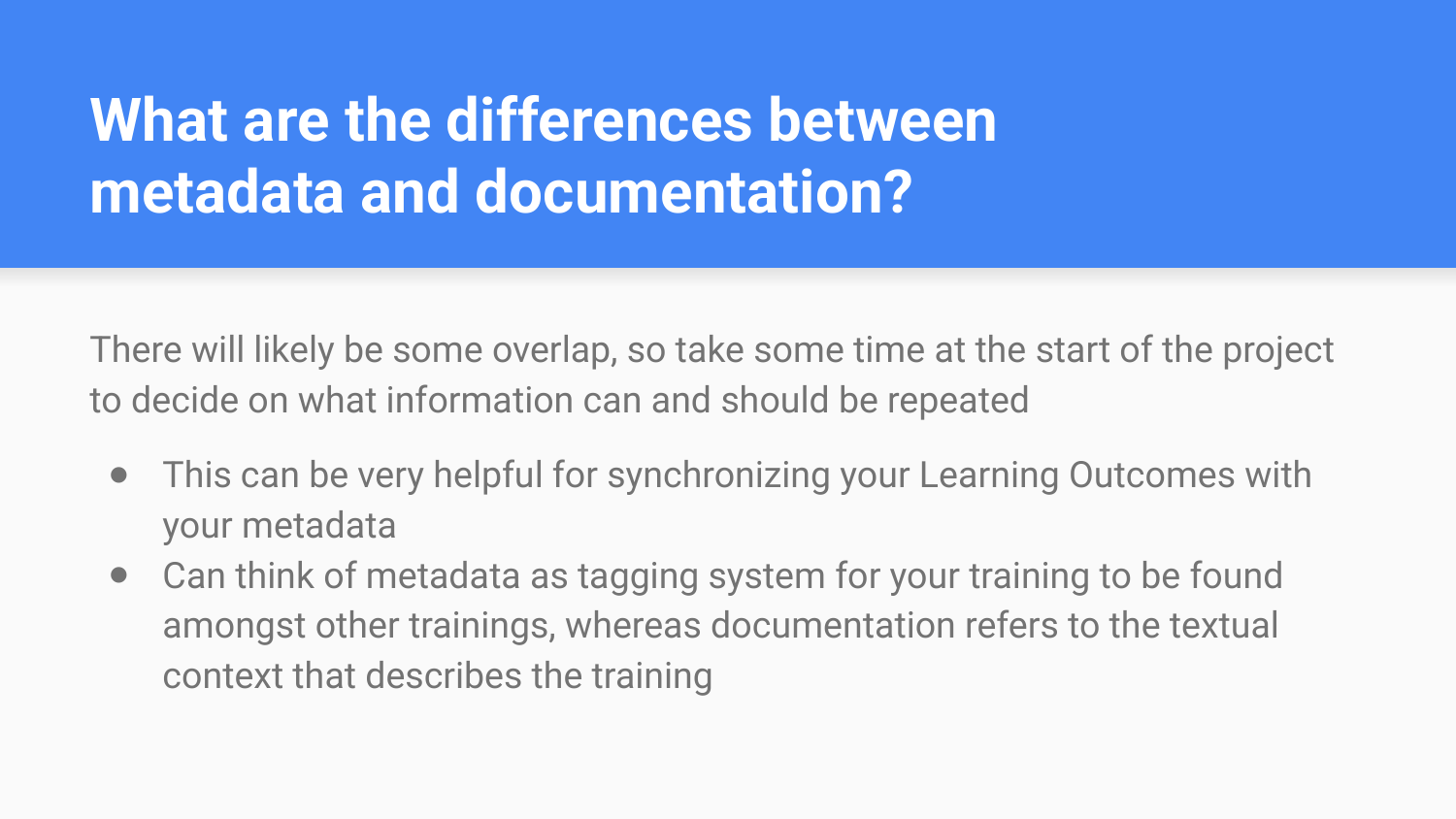

# What are the differences between
metadata and documentation?
There will likely be some overlap, so take some time at the start of the project to decide on what information can and should be repeated
This can be very helpful for synchronizing your Learning Outcomes with your metadata
Can think of metadata as tagging system for your training to be found amongst other trainings, whereas documentation refers to the textual context that describes the training